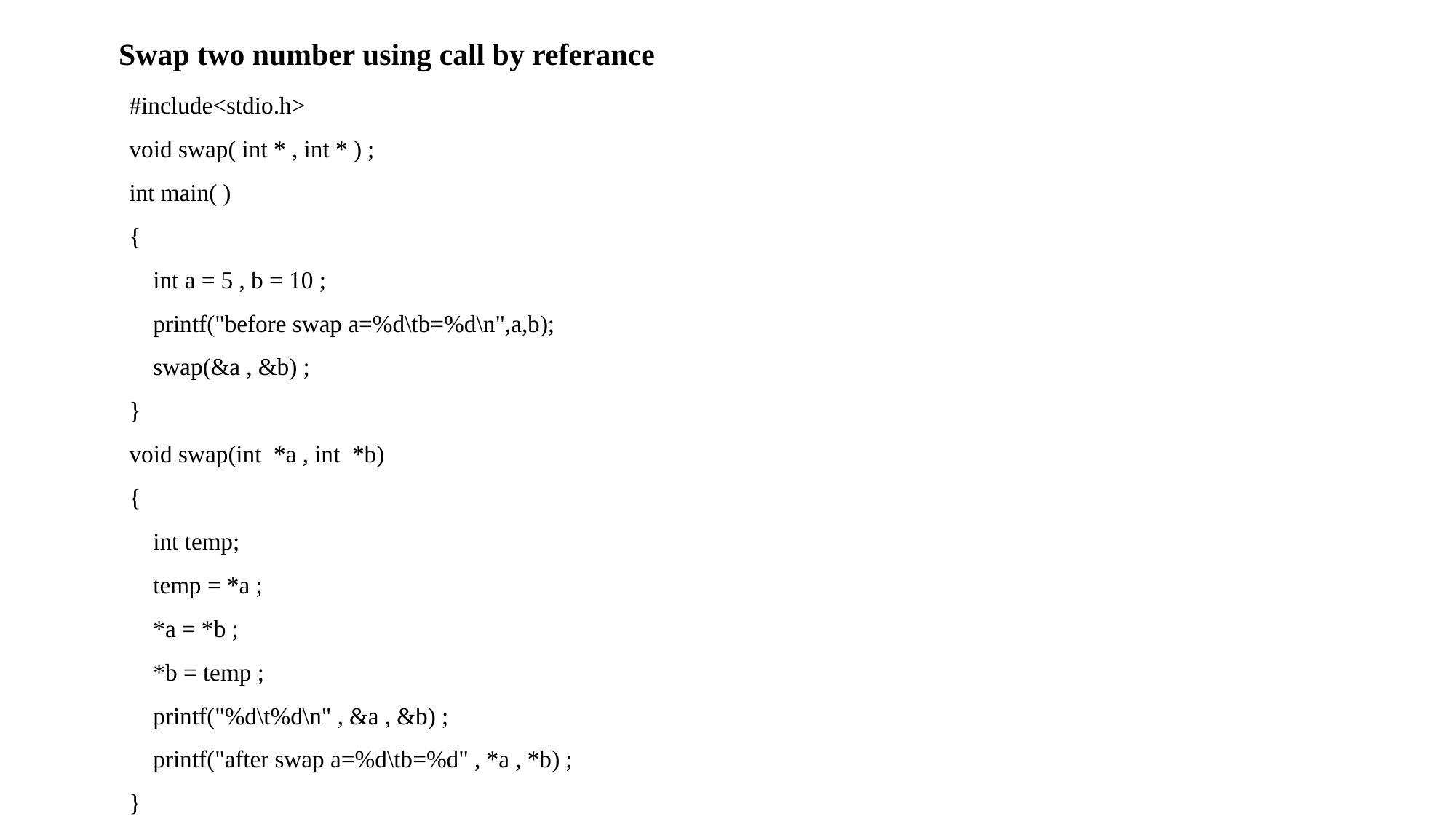

Swap two number using call by referance
#include<stdio.h>
void swap( int * , int * ) ;
int main( )
{
    int a = 5 , b = 10 ;
    printf("before swap a=%d\tb=%d\n",a,b);
    swap(&a , &b) ;
}
void swap(int  *a , int  *b)
{
    int temp;
    temp = *a ;
    *a = *b ;
    *b = temp ;
    printf("%d\t%d\n" , &a , &b) ;
    printf("after swap a=%d\tb=%d" , *a , *b) ;
}